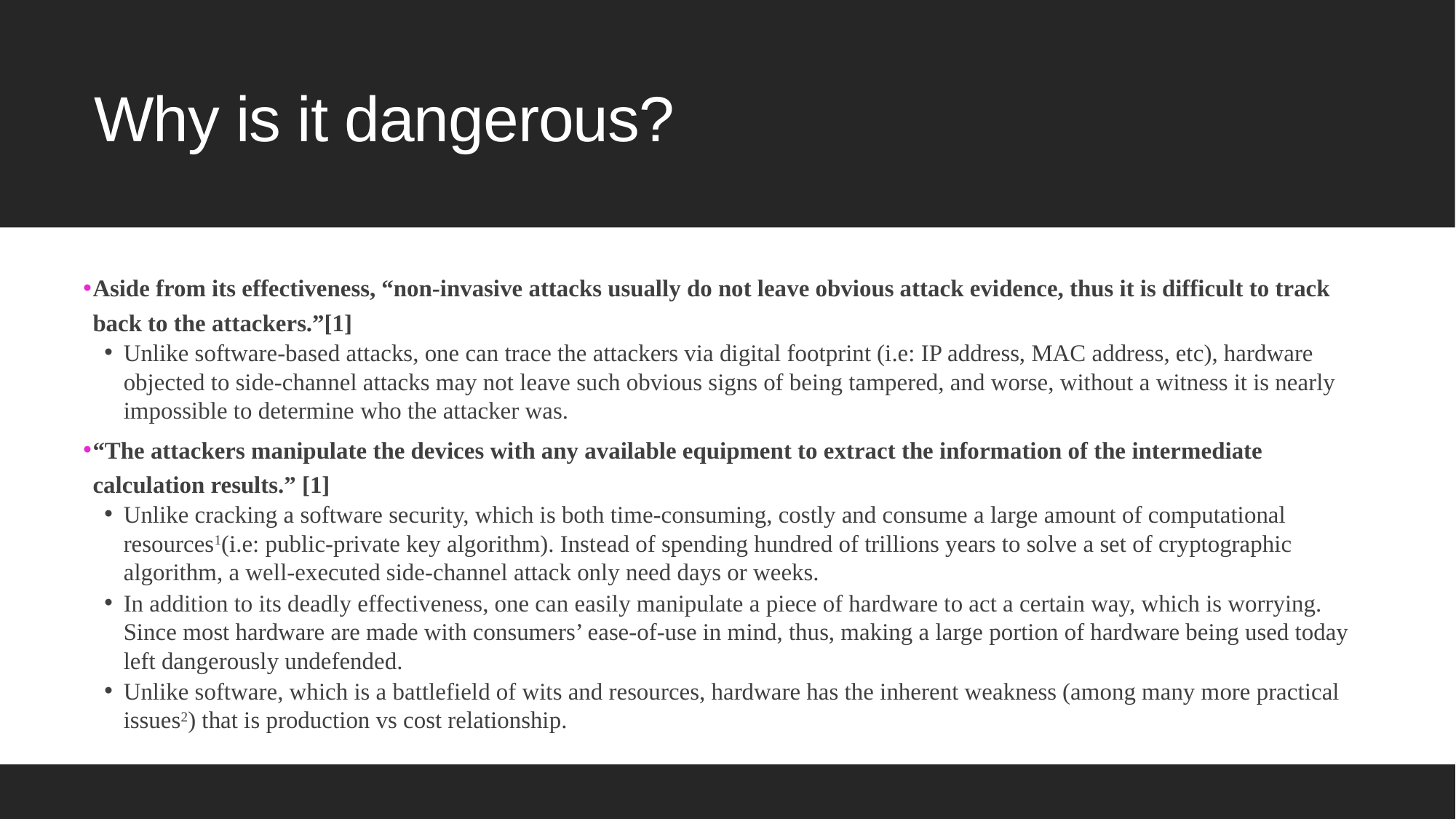

# Why is it dangerous?
Aside from its effectiveness, “non-invasive attacks usually do not leave obvious attack evidence, thus it is difficult to track back to the attackers.”[1]
Unlike software-based attacks, one can trace the attackers via digital footprint (i.e: IP address, MAC address, etc), hardware objected to side-channel attacks may not leave such obvious signs of being tampered, and worse, without a witness it is nearly impossible to determine who the attacker was.
“The attackers manipulate the devices with any available equipment to extract the information of the intermediate calculation results.” [1]
Unlike cracking a software security, which is both time-consuming, costly and consume a large amount of computational resources1(i.e: public-private key algorithm). Instead of spending hundred of trillions years to solve a set of cryptographic algorithm, a well-executed side-channel attack only need days or weeks.
In addition to its deadly effectiveness, one can easily manipulate a piece of hardware to act a certain way, which is worrying. Since most hardware are made with consumers’ ease-of-use in mind, thus, making a large portion of hardware being used today left dangerously undefended.
Unlike software, which is a battlefield of wits and resources, hardware has the inherent weakness (among many more practical issues2) that is production vs cost relationship.